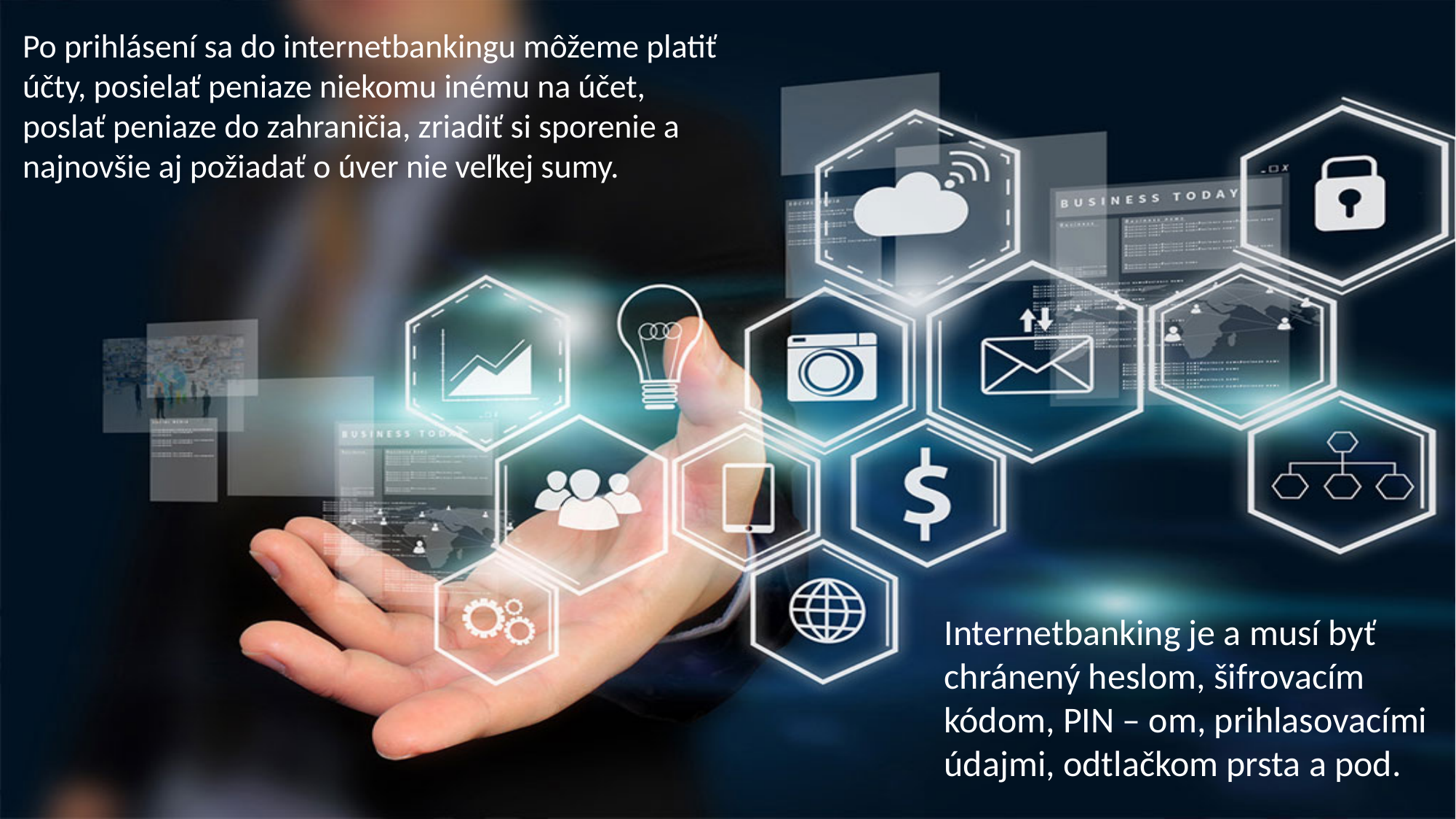

Po prihlásení sa do internetbankingu môžeme platiť účty, posielať peniaze niekomu inému na účet, poslať peniaze do zahraničia, zriadiť si sporenie a najnovšie aj požiadať o úver nie veľkej sumy.
Internetbanking je a musí byť chránený heslom, šifrovacím kódom, PIN – om, prihlasovacími údajmi, odtlačkom prsta a pod.